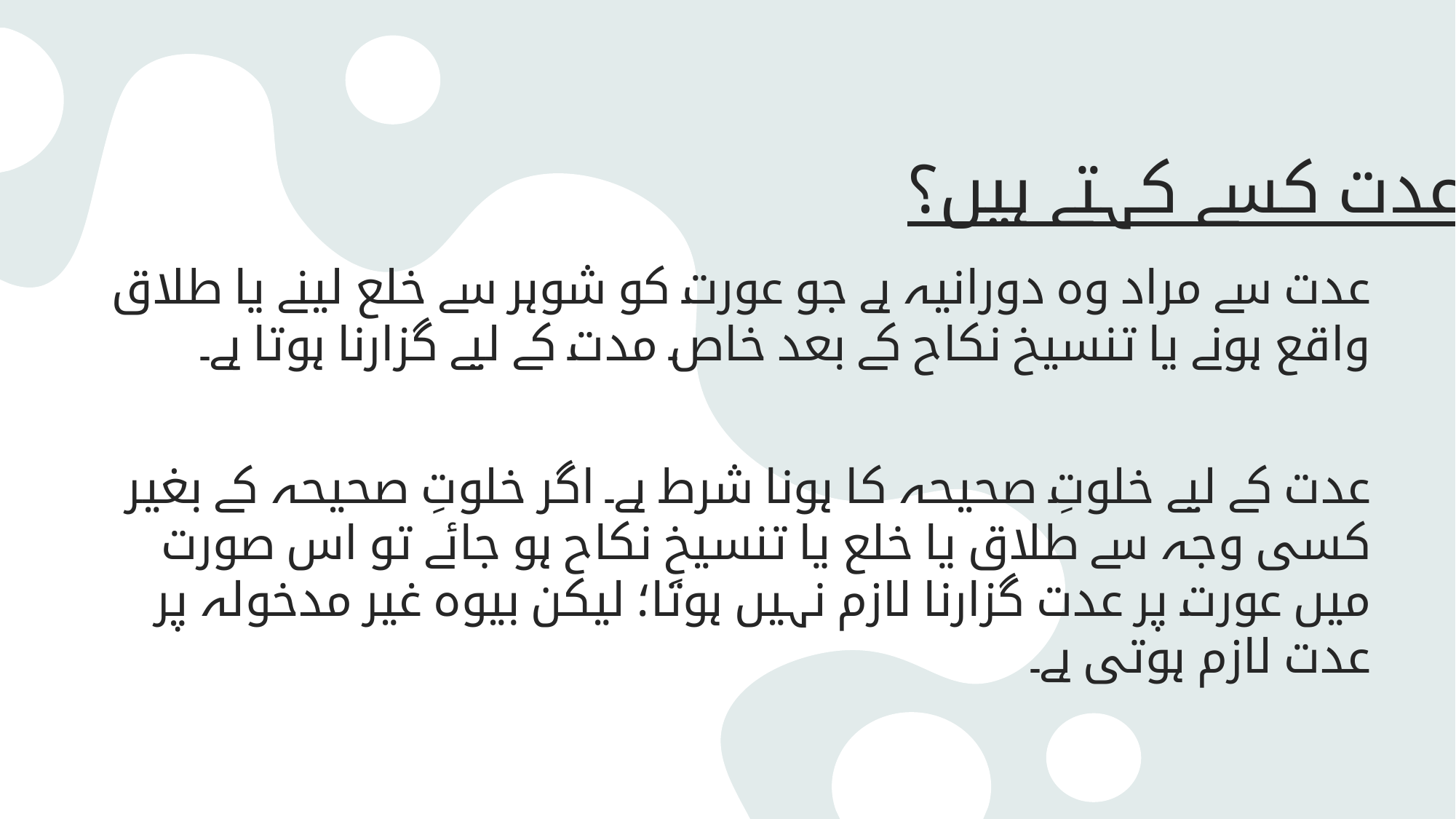

# عدت کسے کہتے ہیں؟

عدت سے مراد وہ دورانیہ ہے جو عورت کو شوہر سے خلع لینے یا طلاق واقع ہونے یا تنسیخ نکاح کے بعد خاص مدت کے لیے گزارنا ہوتا ہے۔

 عدت کے لیے خلوتِ صحیحہ کا ہونا شرط ہے۔ اگر خلوتِ صحیحہ کے بغیر کسی وجہ سے طلاق یا خلع یا تنسیخِ نکاح ہو جائے تو اس صورت میں عورت پر عدت گزارنا لازم نہیں ہوتا؛ لیکن بیوہ غیر مدخولہ پر عدت لازم ہوتی ہے۔